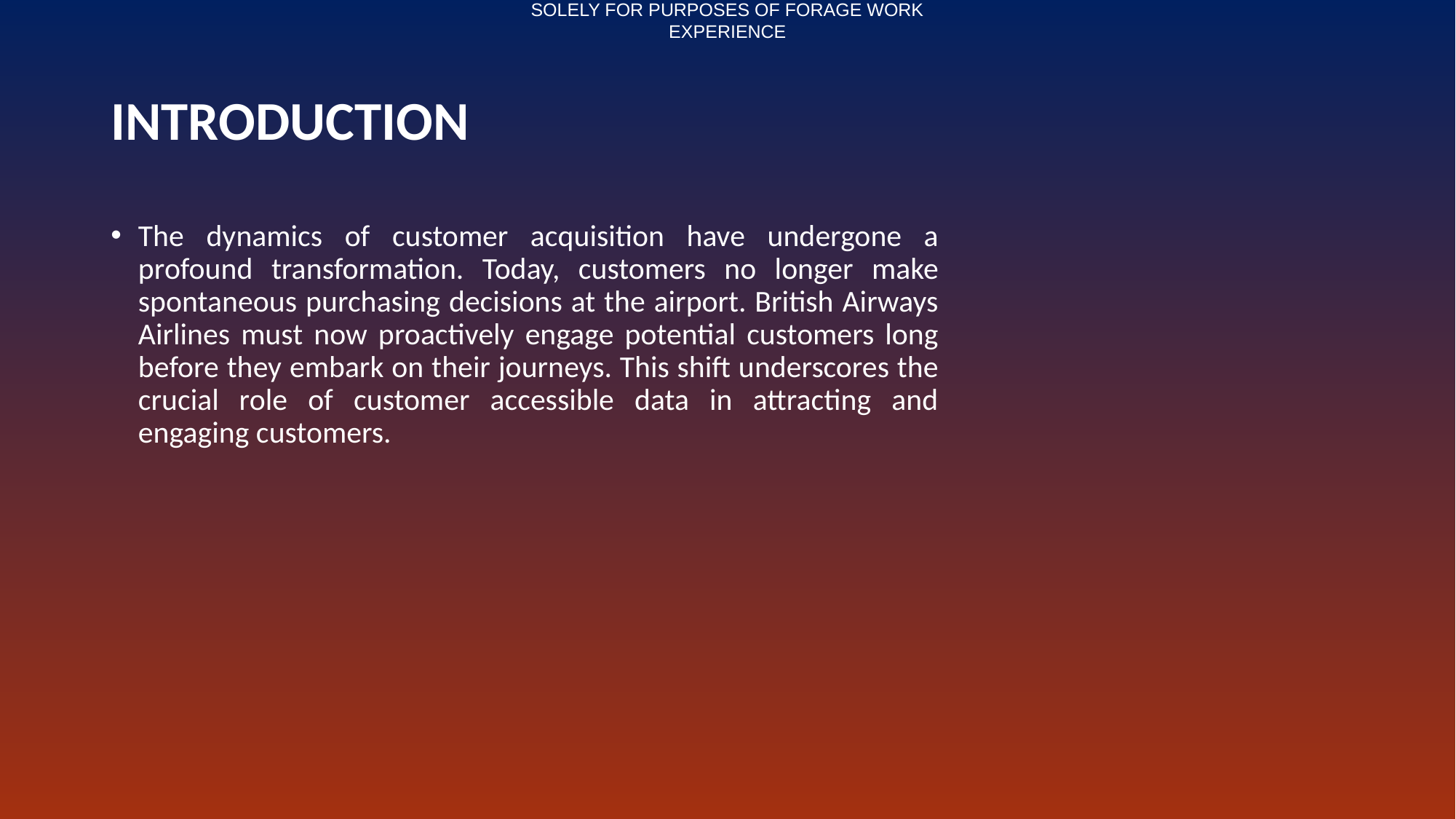

# INTRODUCTION
The dynamics of customer acquisition have undergone a profound transformation. Today, customers no longer make spontaneous purchasing decisions at the airport. British Airways Airlines must now proactively engage potential customers long before they embark on their journeys. This shift underscores the crucial role of customer accessible data in attracting and engaging customers.